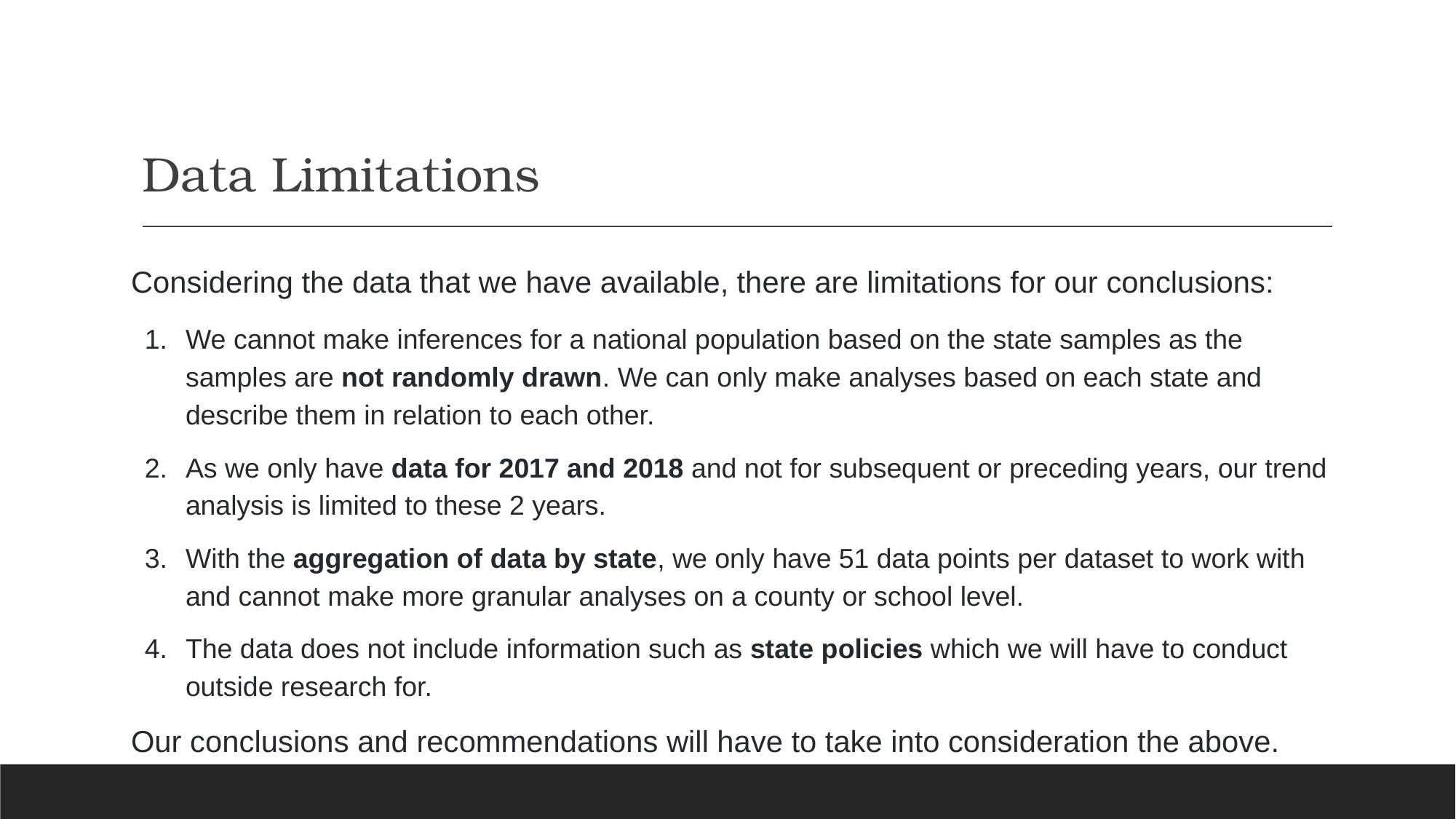

# Data Limitations
Considering the data that we have available, there are limitations for our conclusions:
We cannot make inferences for a national population based on the state samples as the samples are not randomly drawn. We can only make analyses based on each state and describe them in relation to each other.
As we only have data for 2017 and 2018 and not for subsequent or preceding years, our trend analysis is limited to these 2 years.
With the aggregation of data by state, we only have 51 data points per dataset to work with and cannot make more granular analyses on a county or school level.
The data does not include information such as state policies which we will have to conduct outside research for.
Our conclusions and recommendations will have to take into consideration the above.